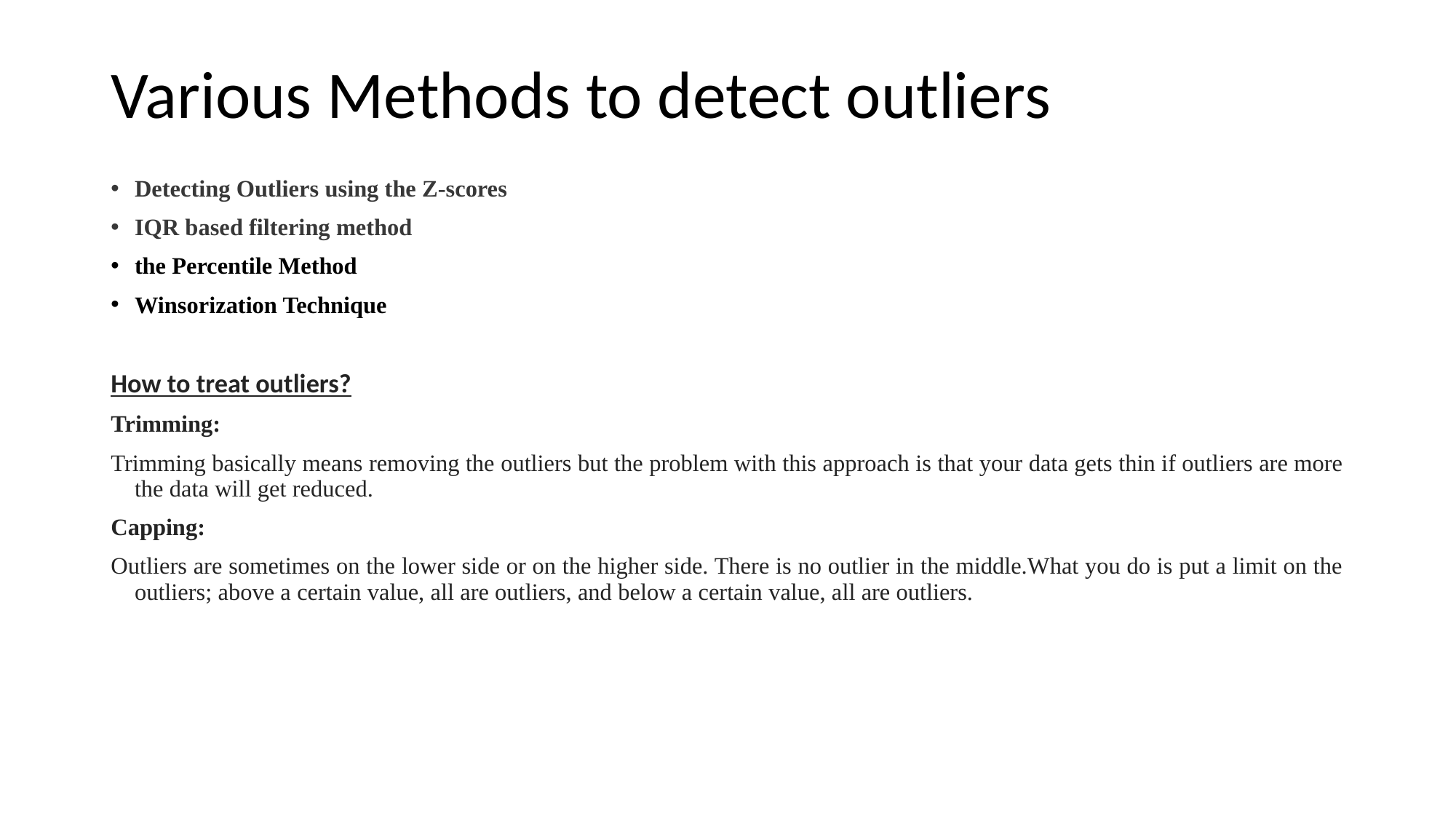

# Various Methods to detect outliers
Detecting Outliers using the Z-scores
IQR based filtering method
the Percentile Method
Winsorization Technique

How to treat outliers?
Trimming:
Trimming basically means removing the outliers but the problem with this approach is that your data gets thin if outliers are more the data will get reduced.
Capping:
Outliers are sometimes on the lower side or on the higher side. There is no outlier in the middle.What you do is put a limit on the outliers; above a certain value, all are outliers, and below a certain value, all are outliers.